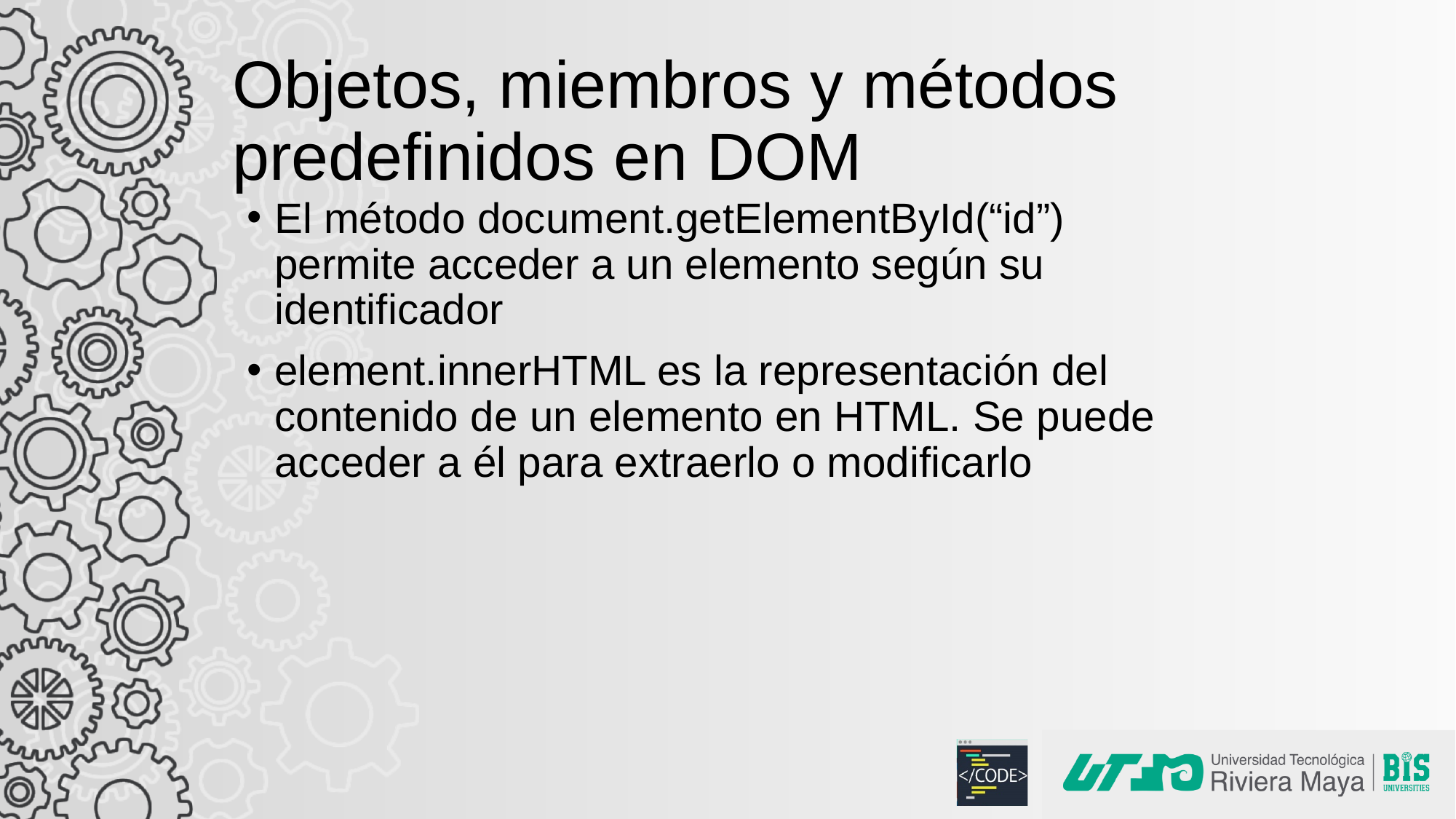

# Objetos, miembros y métodos predefinidos en DOM
El método document.getElementById(“id”) permite acceder a un elemento según su identificador
element.innerHTML es la representación del contenido de un elemento en HTML. Se puede acceder a él para extraerlo o modificarlo